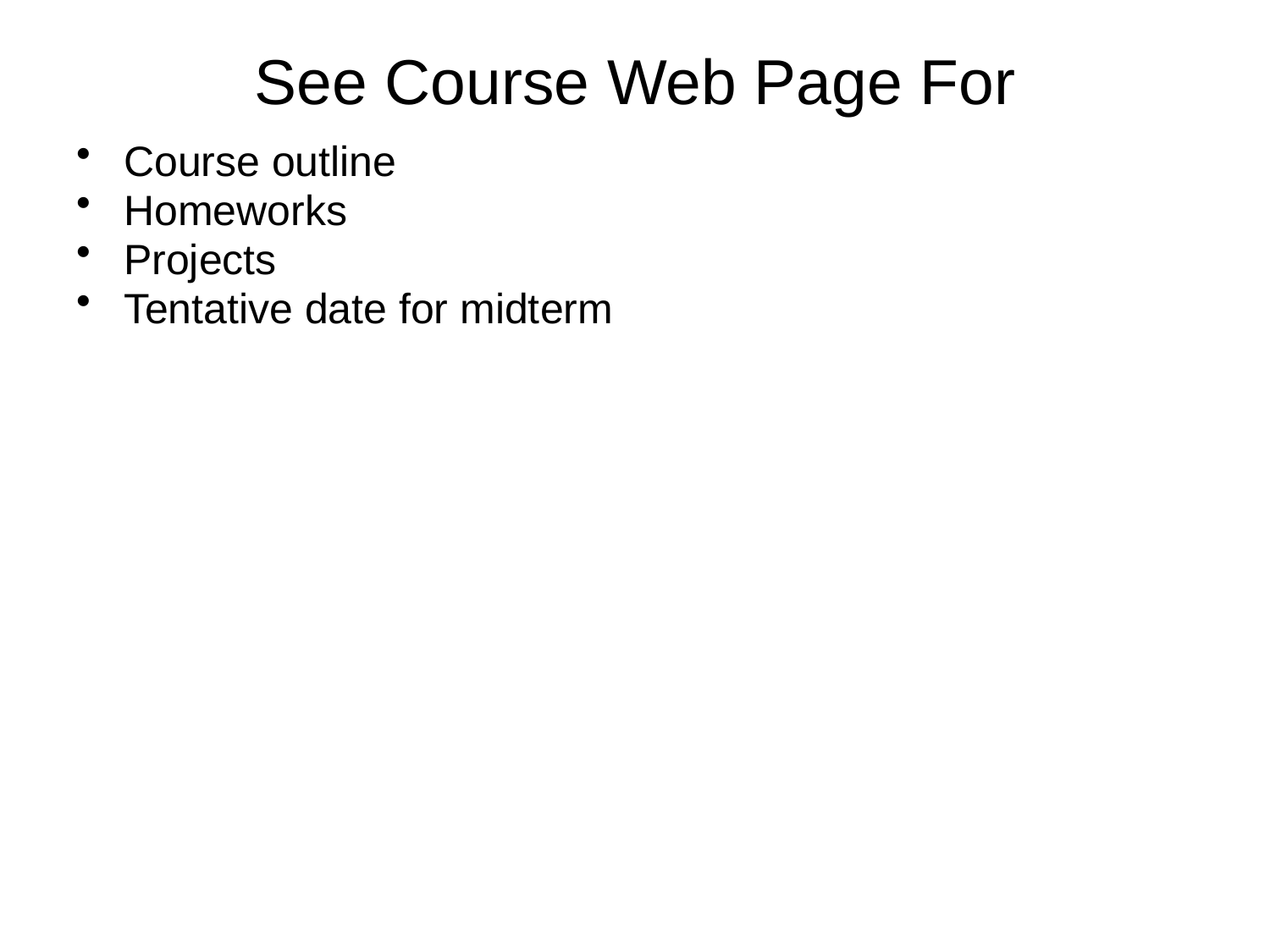

# See Course Web Page For
Course outline
Homeworks
Projects
Tentative date for midterm